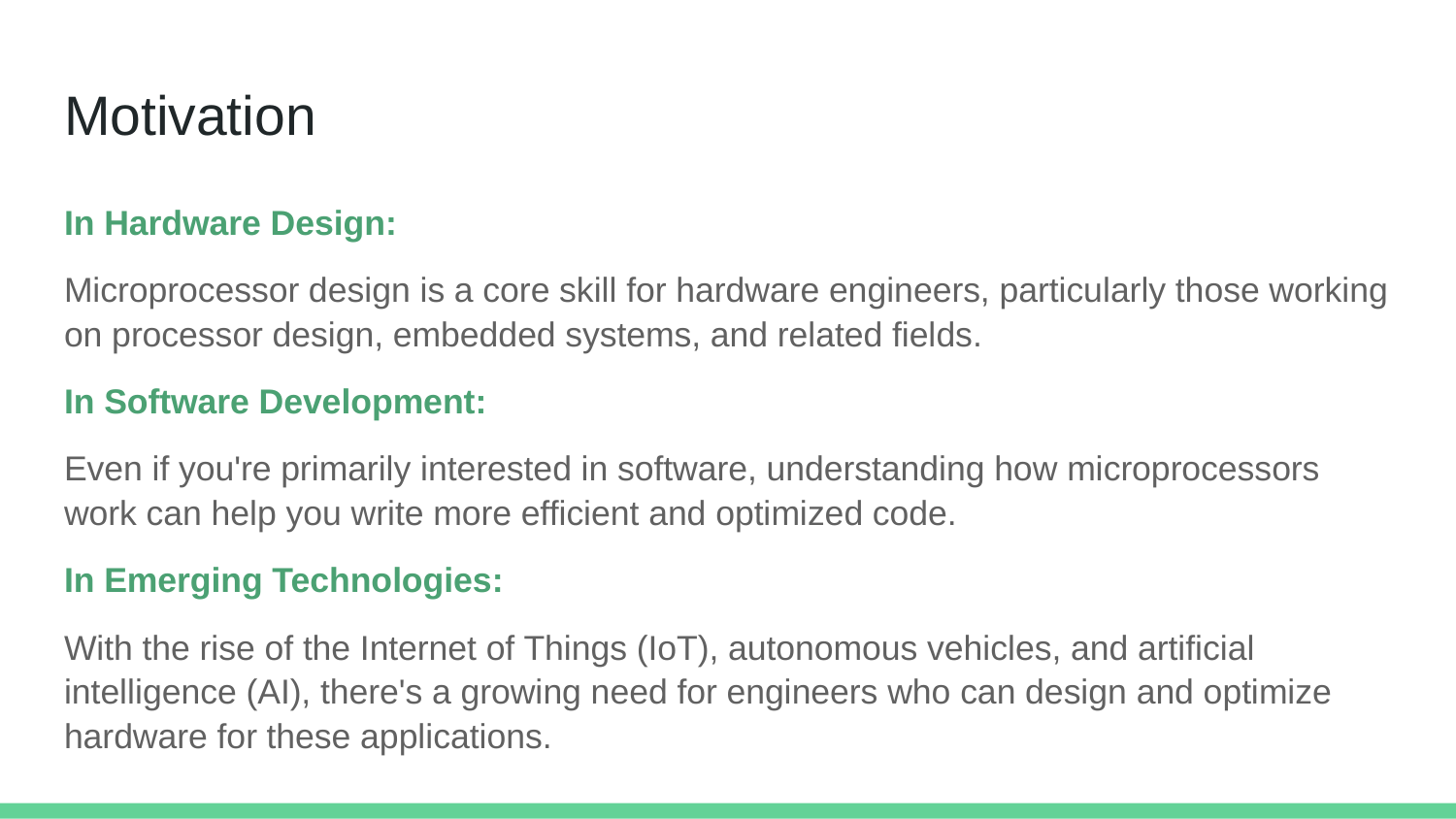

# Motivation
In Hardware Design:
Microprocessor design is a core skill for hardware engineers, particularly those working on processor design, embedded systems, and related fields.
In Software Development:
Even if you're primarily interested in software, understanding how microprocessors work can help you write more efficient and optimized code.
In Emerging Technologies:
With the rise of the Internet of Things (IoT), autonomous vehicles, and artificial intelligence (AI), there's a growing need for engineers who can design and optimize hardware for these applications.